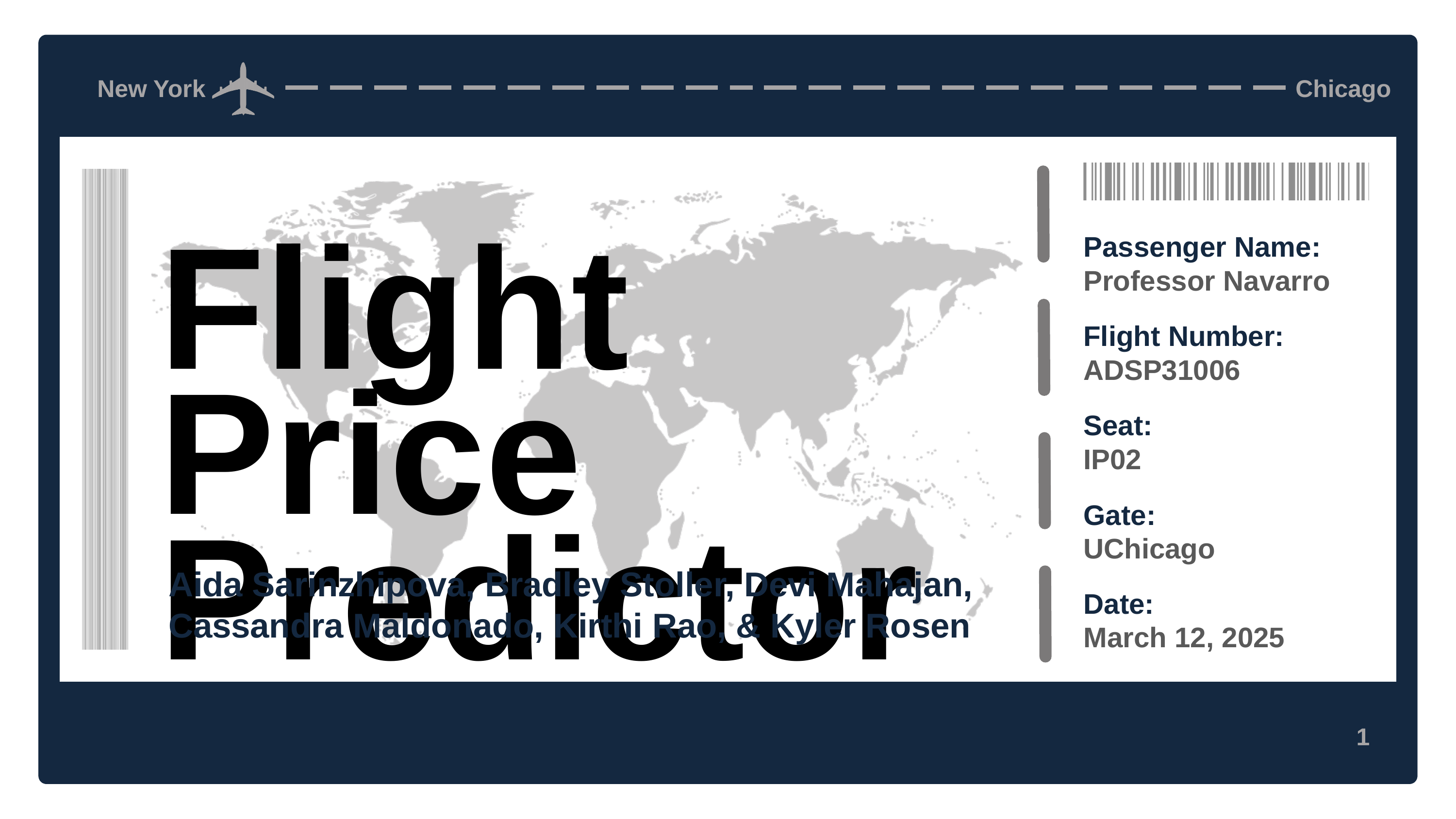

New York
Chicago
Passenger Name:
Professor Navarro
Flight Price Predictor
Flight Number:
ADSP31006
Seat:
IP02
Gate:
UChicago
Aida Sarinzhipova, Bradley Stoller, Devi Mahajan, Cassandra Maldonado, Kirthi Rao, & Kyler Rosen
Date:
March 12, 2025
1